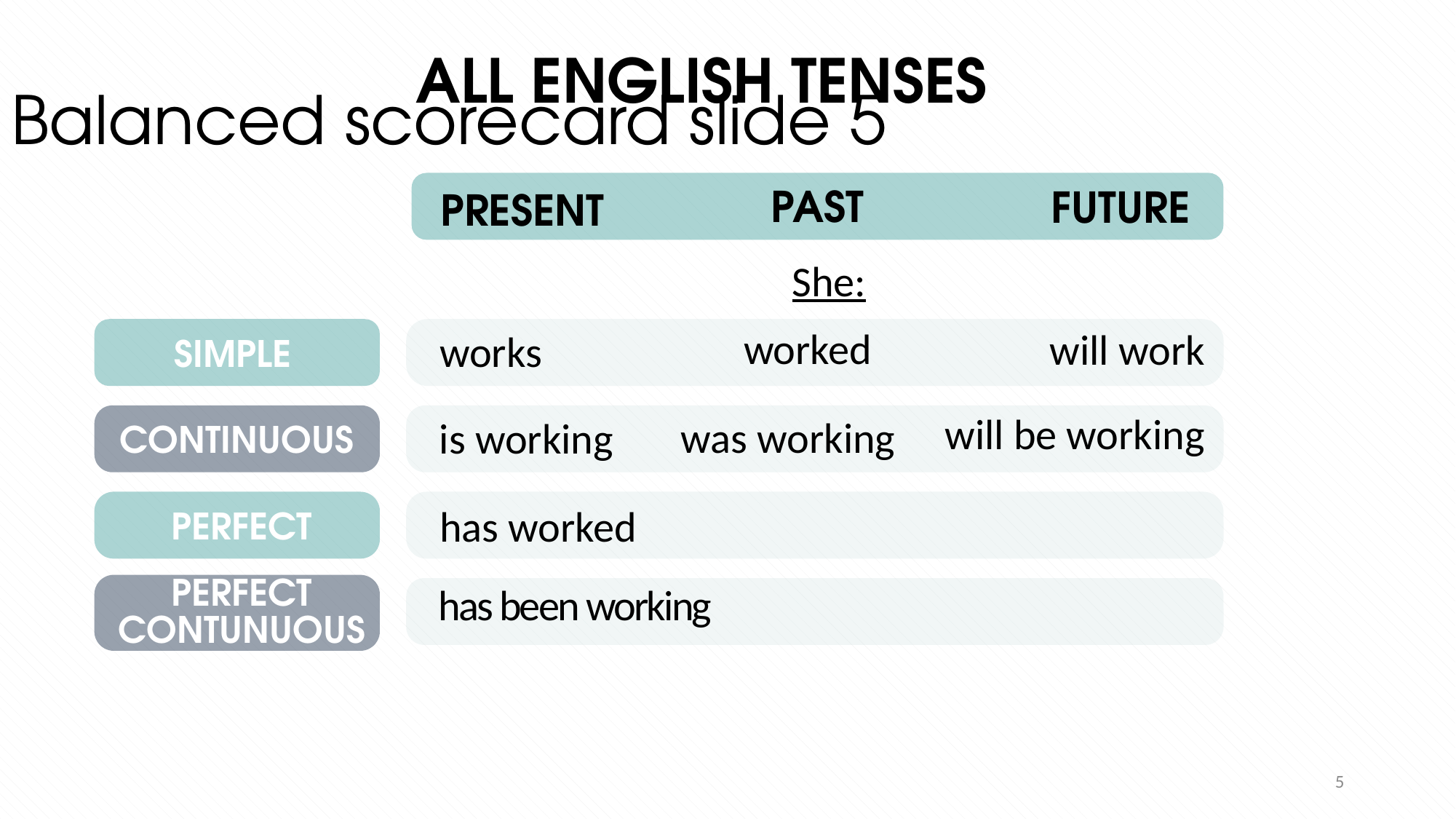

ALL ENGLISH TENSES
Balanced scorecard slide 5

PAST
FUTURE
PRESENT
She:

worked
will work
works
SIMPLE

will be working
was working
is working
CONTINUOUS

has worked
PERFECT

PERFECT
CONTUNUOUS

has been working
5